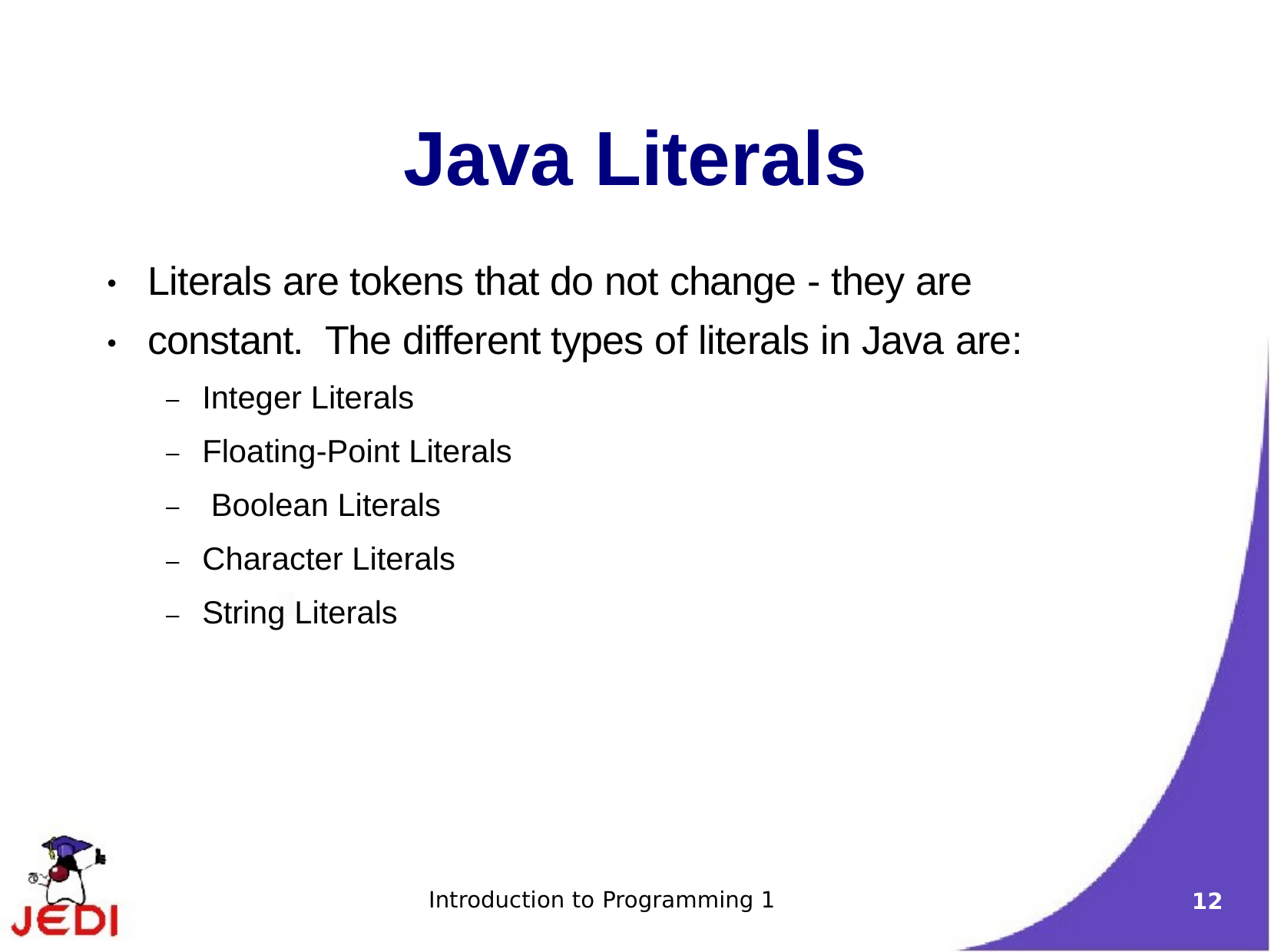

# Java Literals
Literals are tokens that do not change - they are constant.  The different types of literals in Java are:
●
●
Integer Literals  Floating-Point Literals  Boolean Literals  Character Literals  String Literals
–
–
–
–
–
Introduction to Programming 1
12